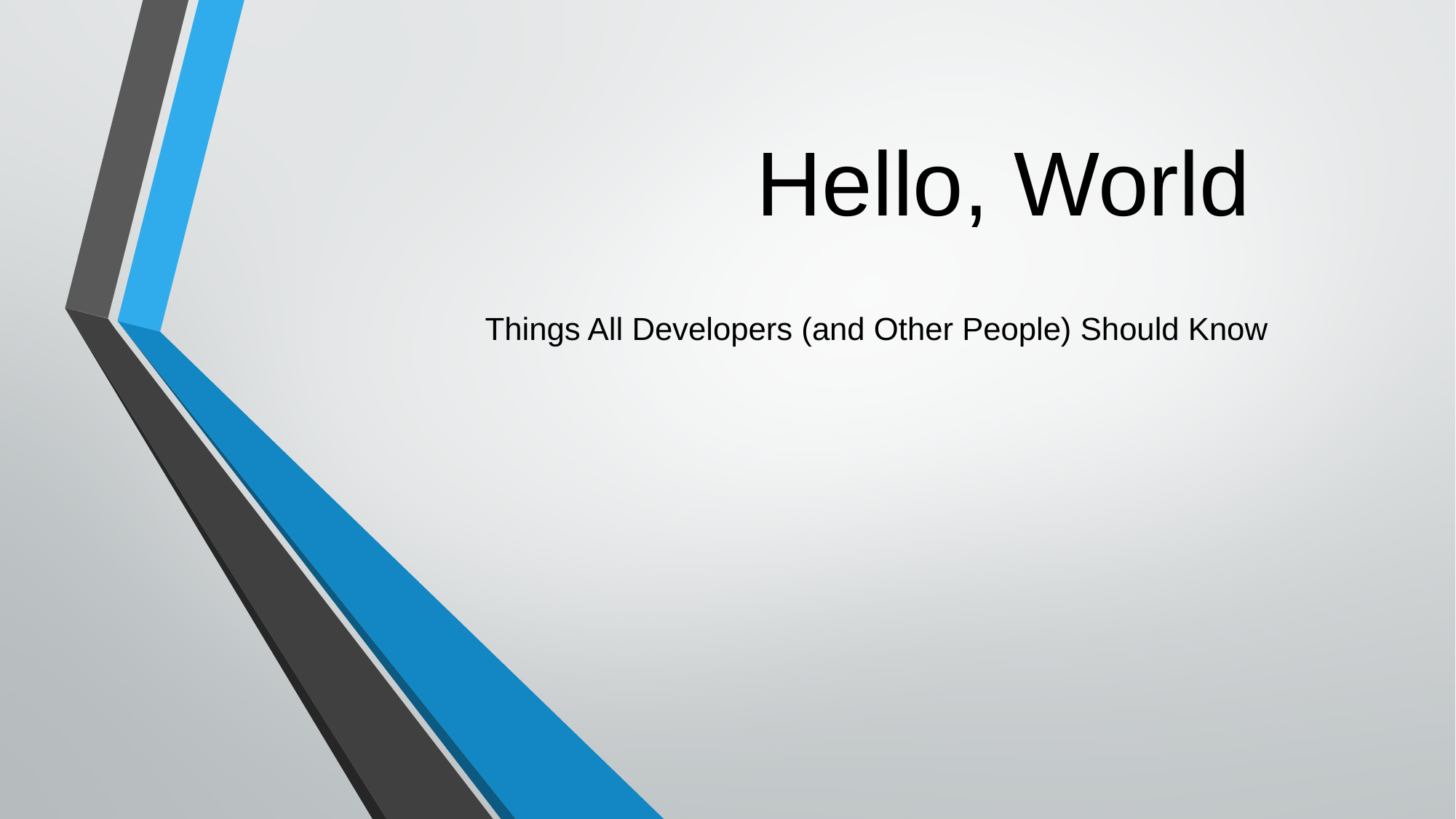

# Hello, World
Things All Developers (and Other People) Should Know